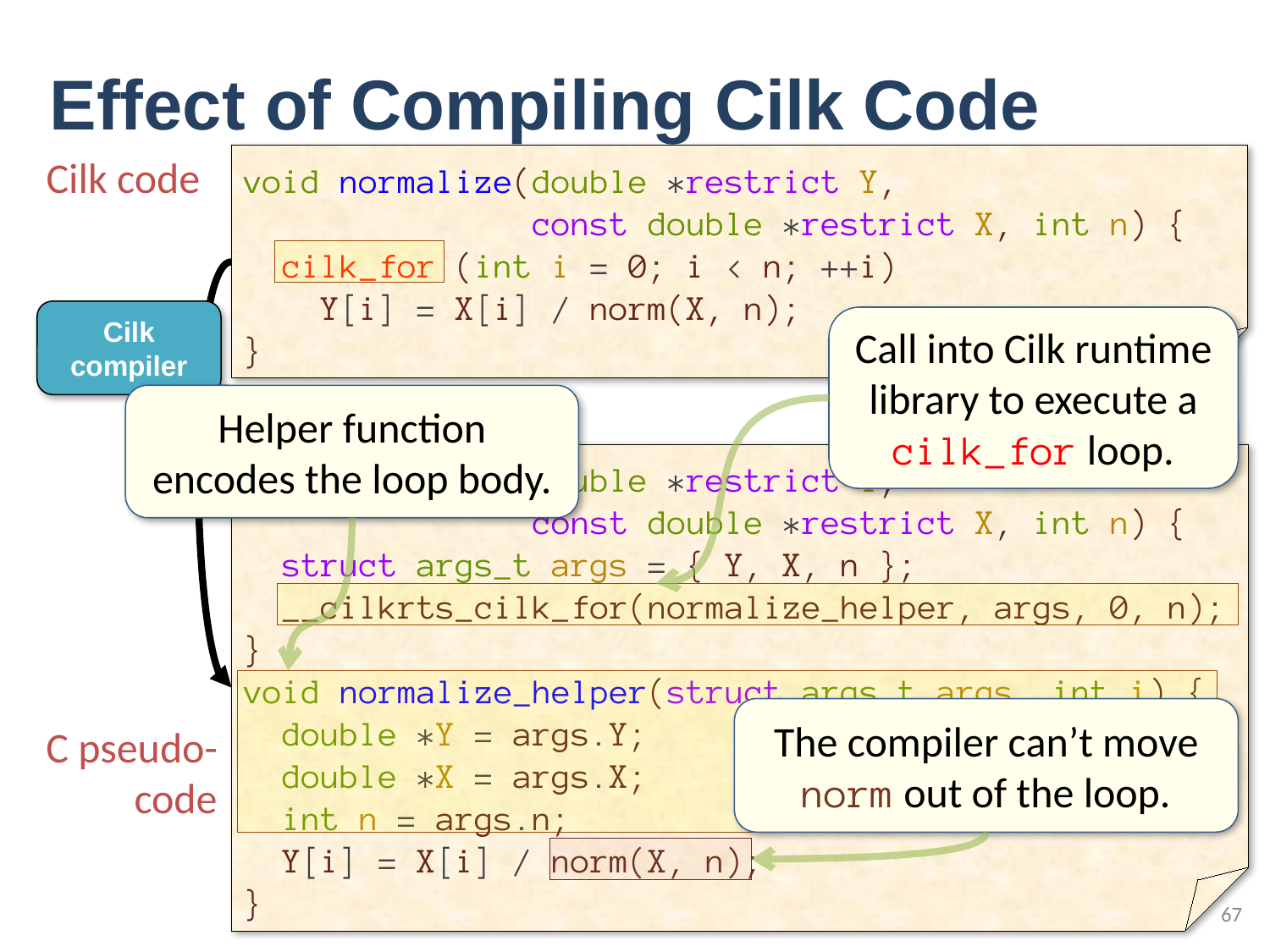

# Effect of Compiling Cilk Code
Cilk code
void normalize(double *restrict Y,
               const double *restrict X, int n) {
  cilk_for (int i = 0; i < n; ++i)
    Y[i] = X[i] / norm(X, n);
}

Cilk
compiler
Call into Cilk runtime library to execute a cilk_for loop.
Helper function encodes the loop body.
void normalize(double *restrict Y,
               const double *restrict X, int n) {
  struct args_t args = { Y, X, n };
  __cilkrts_cilk_for(normalize_helper, args, 0, n);
}
void normalize_helper(struct args_t args, int i) {
  double *Y = args.Y;
  double *X = args.X;
  int n = args.n;
  Y[i] = X[i] / norm(X, n);
}

The compiler can’t move norm out of the loop.
C pseudo-
code

67